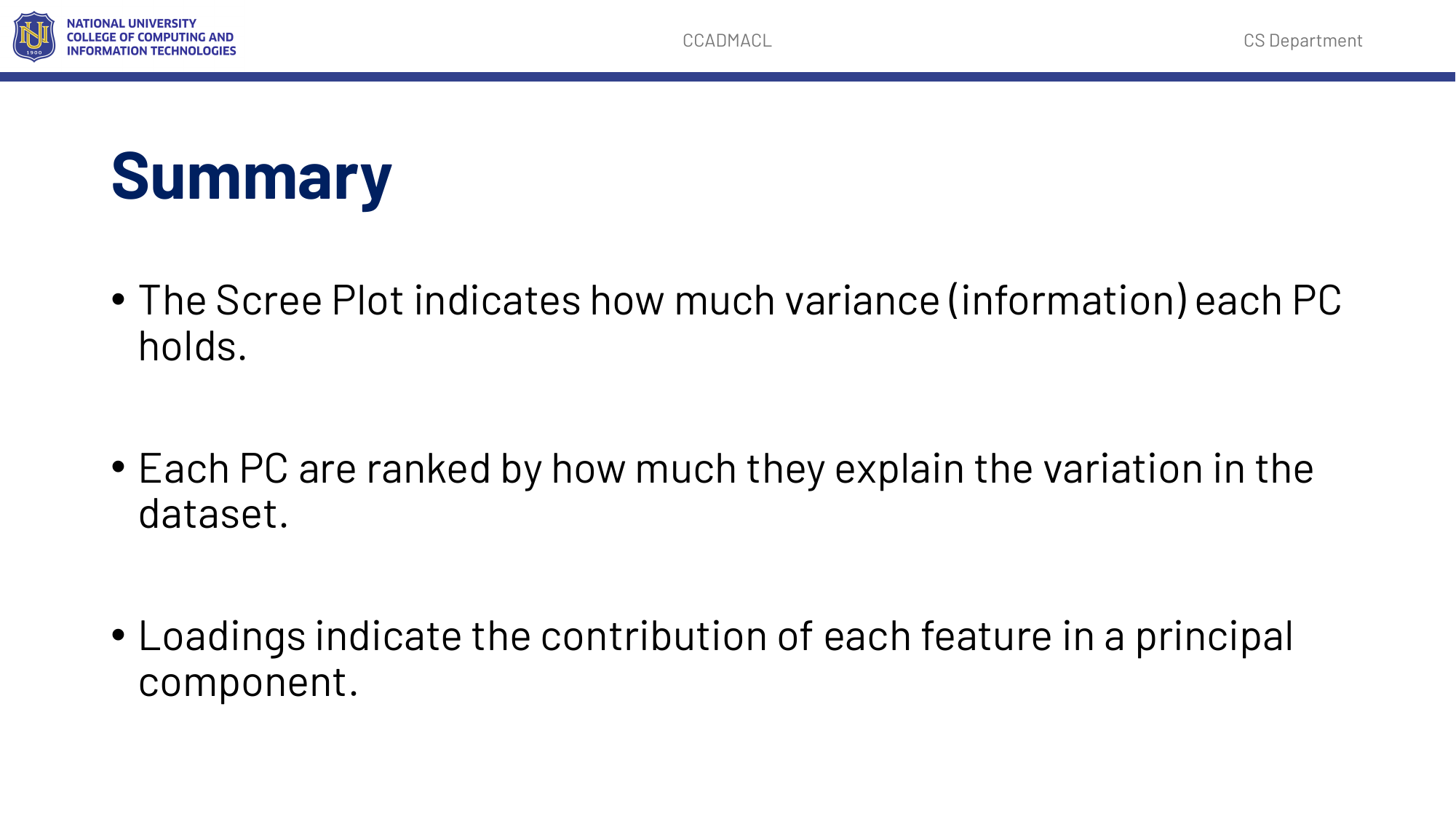

# Summary
The Scree Plot indicates how much variance (information) each PC holds.

Each PC are ranked by how much they explain the variation in the dataset.

Loadings indicate the contribution of each feature in a principal component.